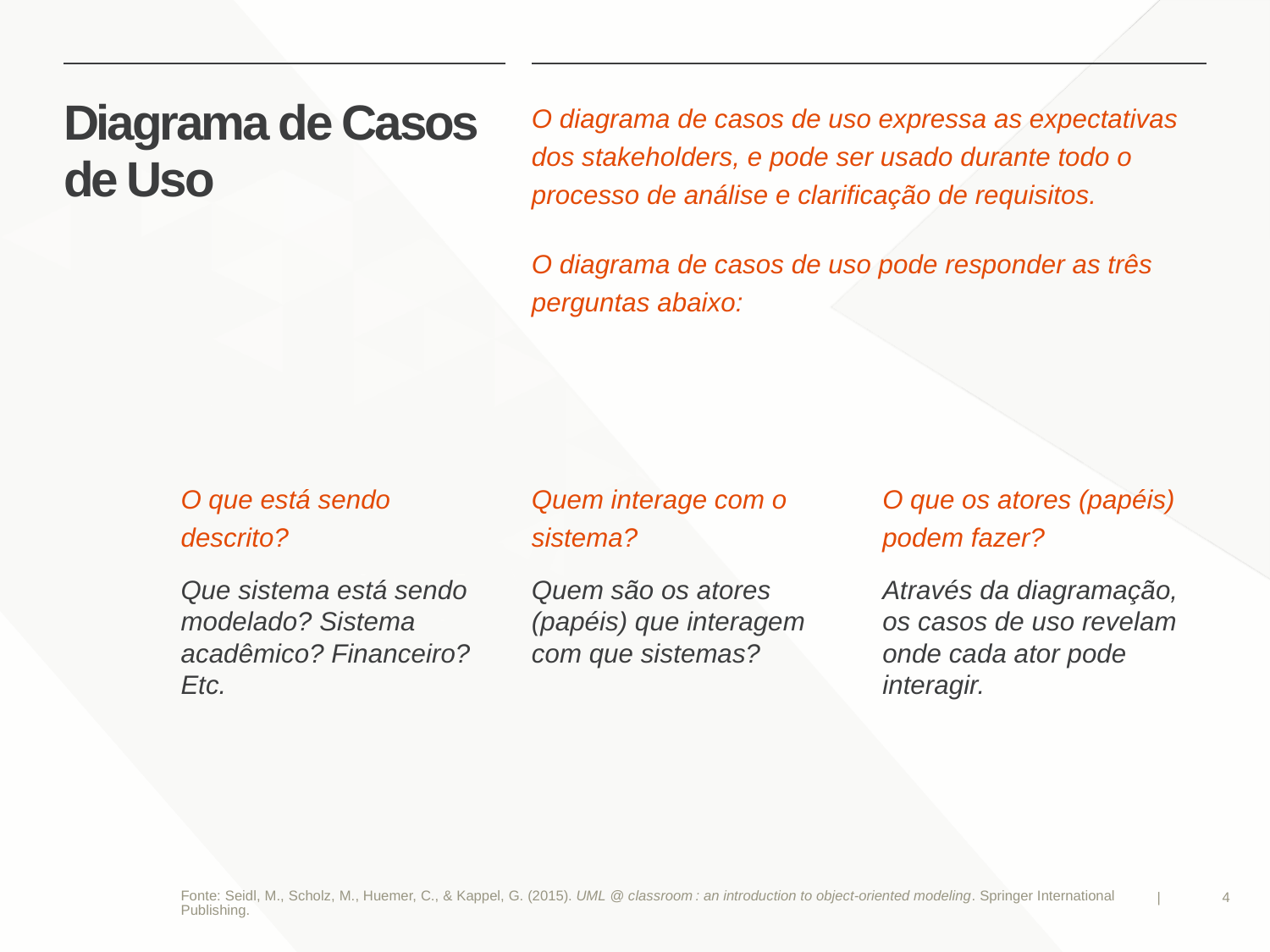

# Diagrama de Casos de Uso
O diagrama de casos de uso expressa as expectativas dos stakeholders, e pode ser usado durante todo o processo de análise e clarificação de requisitos.
O diagrama de casos de uso pode responder as três perguntas abaixo:
O que está sendo descrito?
Que sistema está sendo modelado? Sistema acadêmico? Financeiro? Etc.
Quem interage com o sistema?
Quem são os atores (papéis) que interagem com que sistemas?
O que os atores (papéis) podem fazer?
Através da diagramação, os casos de uso revelam onde cada ator pode interagir.
Fonte: Seidl, M., Scholz, M., Huemer, C., & Kappel, G. (2015). UML @ classroom : an introduction to object-oriented modeling. Springer International Publishing.